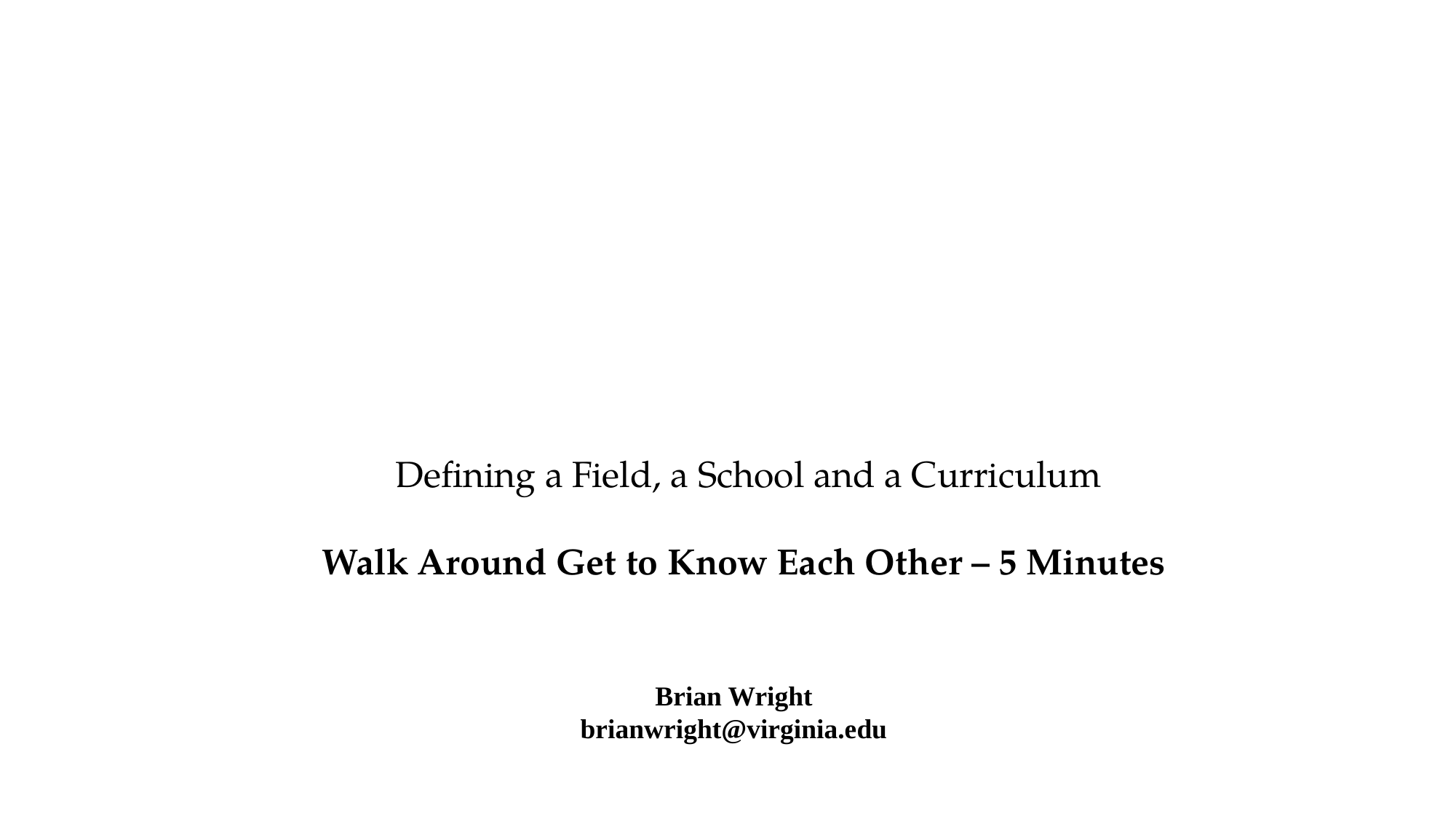

Defining a Field, a School and a Curriculum

Walk Around Get to Know Each Other – 5 Minutes
Brian Wright
brianwright@virginia.edu